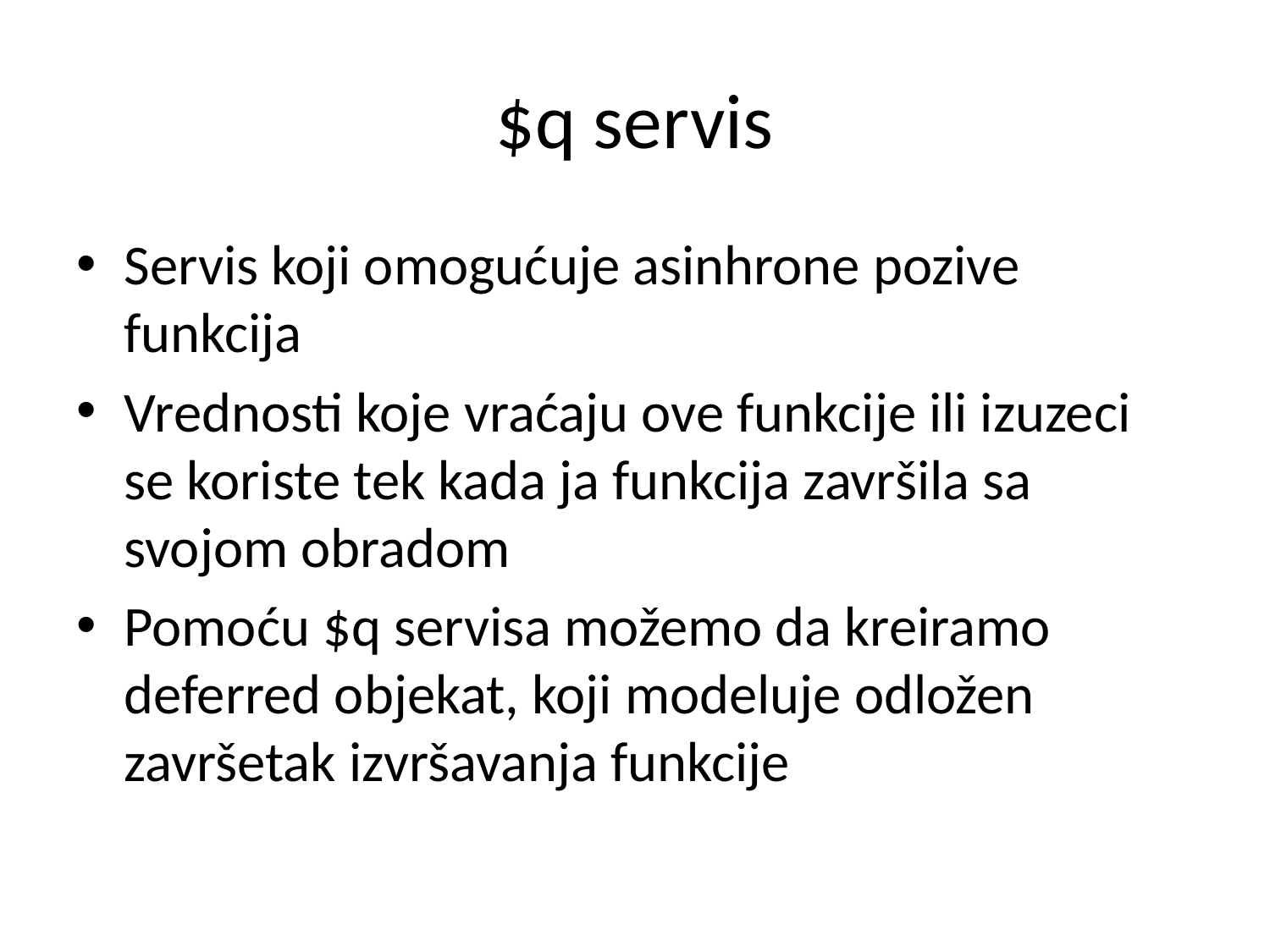

# $q servis
Servis koji omogućuje asinhrone pozive funkcija
Vrednosti koje vraćaju ove funkcije ili izuzeci se koriste tek kada ja funkcija završila sa svojom obradom
Pomoću $q servisa možemo da kreiramo deferred objekat, koji modeluje odložen završetak izvršavanja funkcije